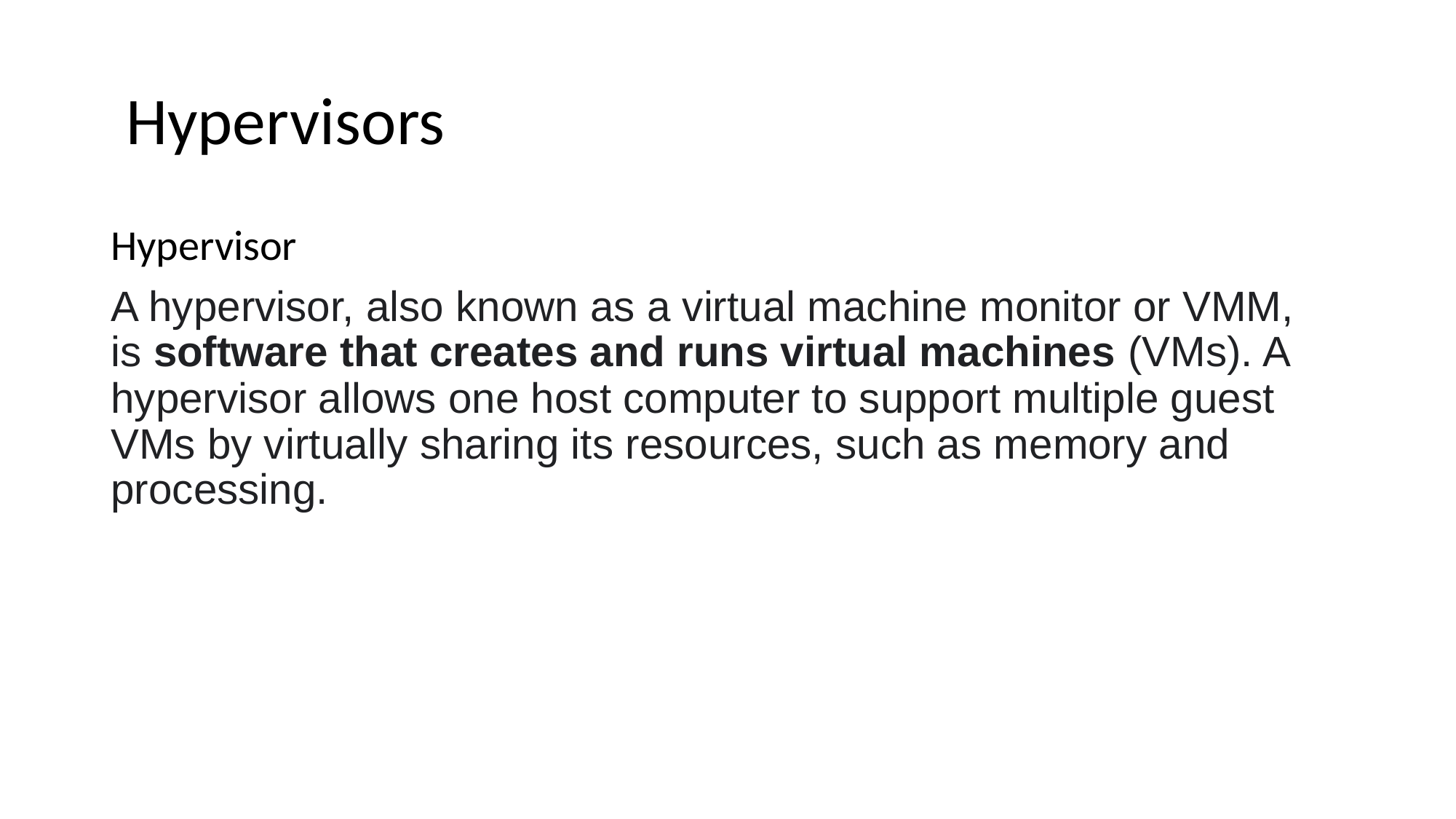

# Hypervisors
Hypervisor
A hypervisor, also known as a virtual machine monitor or VMM, is software that creates and runs virtual machines (VMs). A hypervisor allows one host computer to support multiple guest VMs by virtually sharing its resources, such as memory and processing.